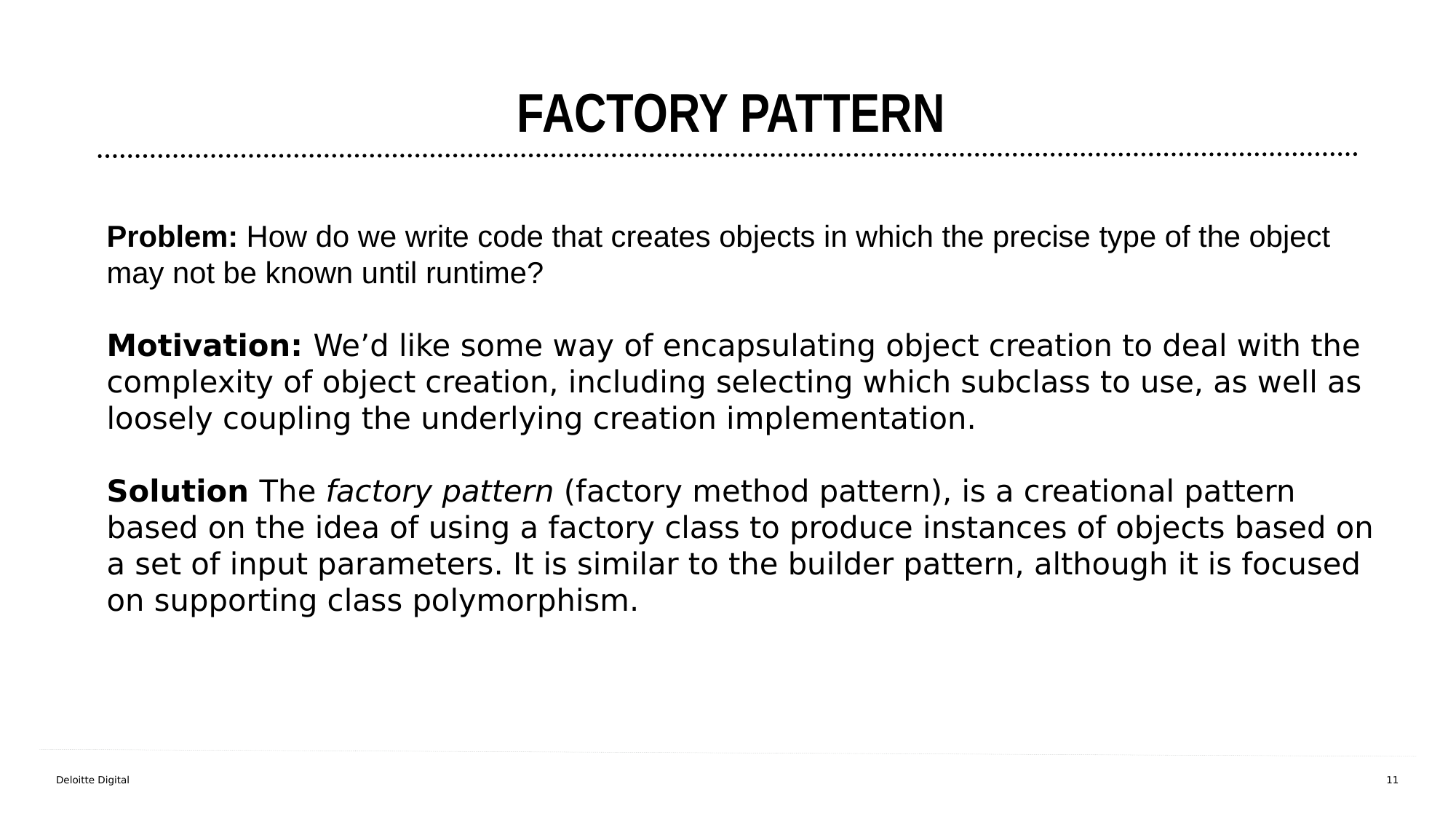

# Factory pattern
Problem: How do we write code that creates objects in which the precise type of the object may not be known until runtime?

Motivation: We’d like some way of encapsulating object creation to deal with the complexity of object creation, including selecting which subclass to use, as well as loosely coupling the underlying creation implementation.

Solution The factory pattern (factory method pattern), is a creational pattern based on the idea of using a factory class to produce instances of objects based on a set of input parameters. It is similar to the builder pattern, although it is focused on supporting class polymorphism.